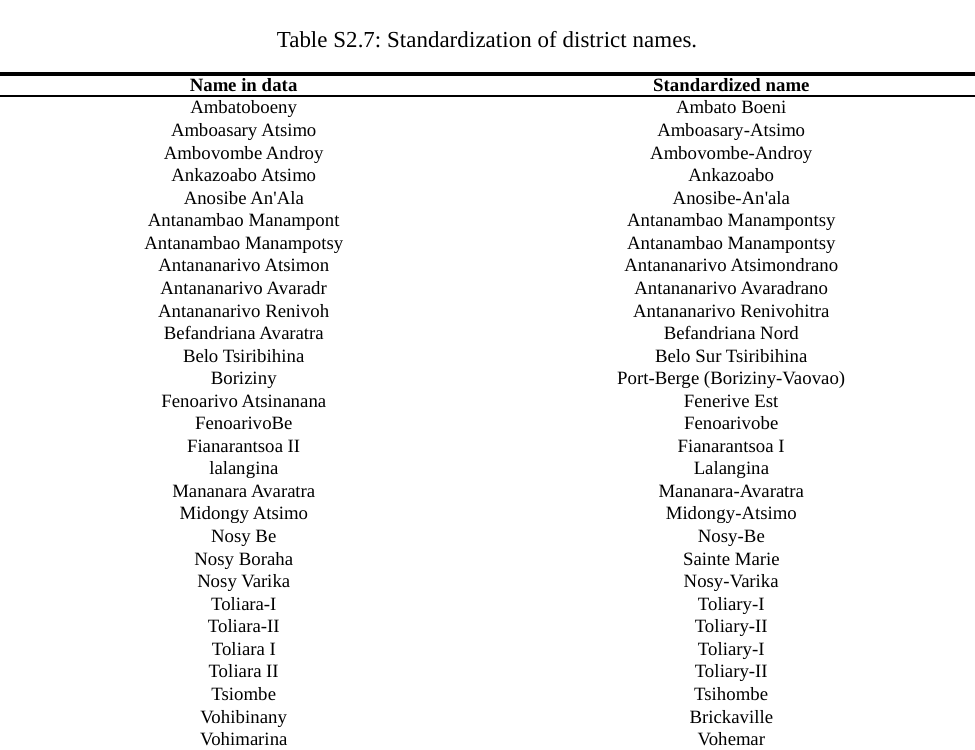

Table S2.7: Standardization of district names.
| Name in data | Standardized name |
| --- | --- |
| Ambatoboeny | Ambato Boeni |
| Amboasary Atsimo | Amboasary-Atsimo |
| Ambovombe Androy | Ambovombe-Androy |
| Ankazoabo Atsimo | Ankazoabo |
| Anosibe An'Ala | Anosibe-An'ala |
| Antanambao Manampont | Antanambao Manampontsy |
| Antanambao Manampotsy | Antanambao Manampontsy |
| Antananarivo Atsimon | Antananarivo Atsimondrano |
| Antananarivo Avaradr | Antananarivo Avaradrano |
| Antananarivo Renivoh | Antananarivo Renivohitra |
| Befandriana Avaratra | Befandriana Nord |
| Belo Tsiribihina | Belo Sur Tsiribihina |
| Boriziny | Port-Berge (Boriziny-Vaovao) |
| Fenoarivo Atsinanana | Fenerive Est |
| FenoarivoBe | Fenoarivobe |
| Fianarantsoa II | Fianarantsoa I |
| lalangina | Lalangina |
| Mananara Avaratra | Mananara-Avaratra |
| Midongy Atsimo | Midongy-Atsimo |
| Nosy Be | Nosy-Be |
| Nosy Boraha | Sainte Marie |
| Nosy Varika | Nosy-Varika |
| Toliara-I | Toliary-I |
| Toliara-II | Toliary-II |
| Toliara I | Toliary-I |
| Toliara II | Toliary-II |
| Tsiombe | Tsihombe |
| Vohibinany | Brickaville |
| Vohimarina | Vohemar |